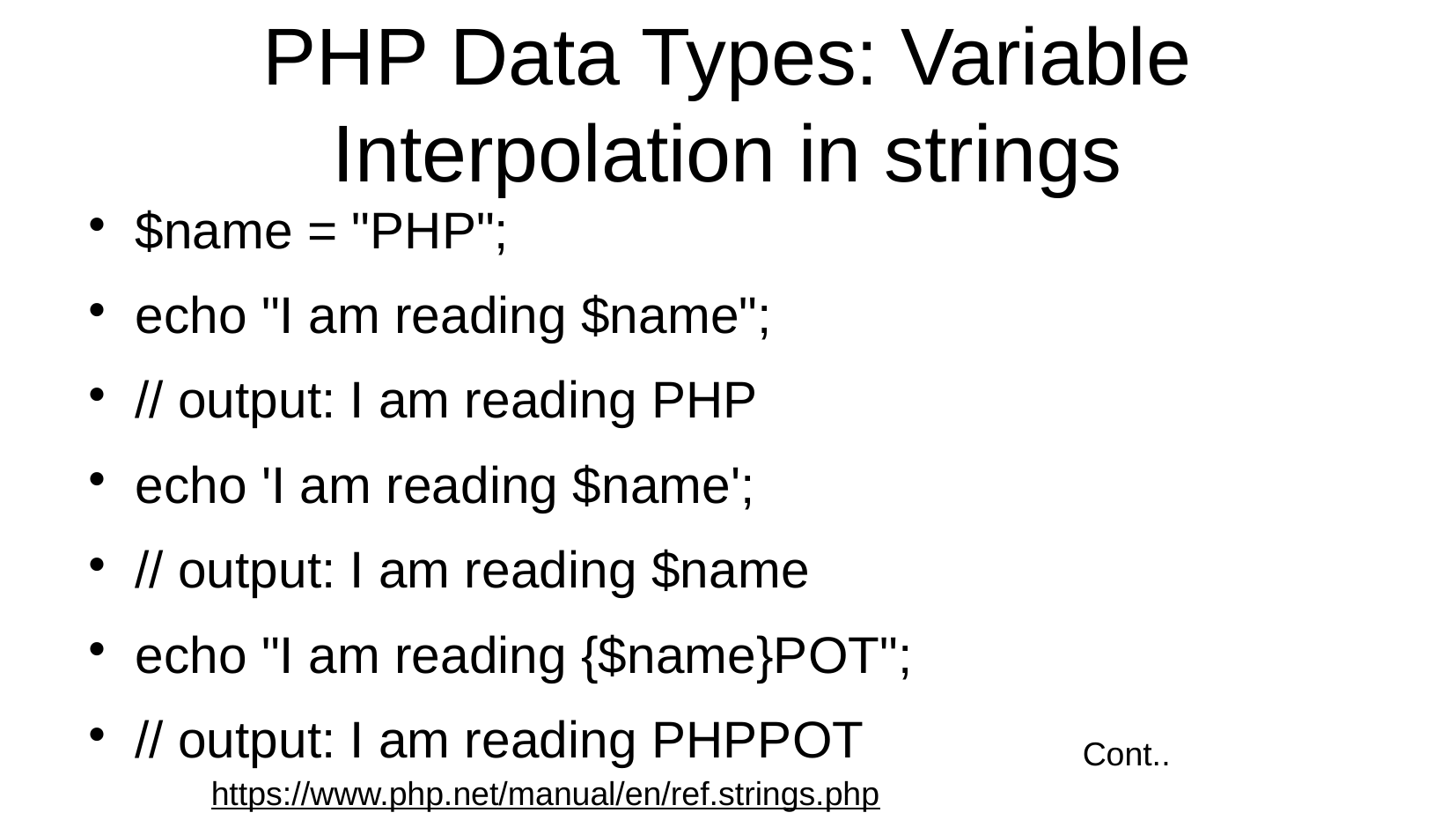

PHP Data Types: Variable Interpolation in strings
$name = "PHP";
echo "I am reading $name";
// output: I am reading PHP
echo 'I am reading $name';
// output: I am reading $name
echo "I am reading {$name}POT";
// output: I am reading PHPPOT
Cont..
https://www.php.net/manual/en/ref.strings.php